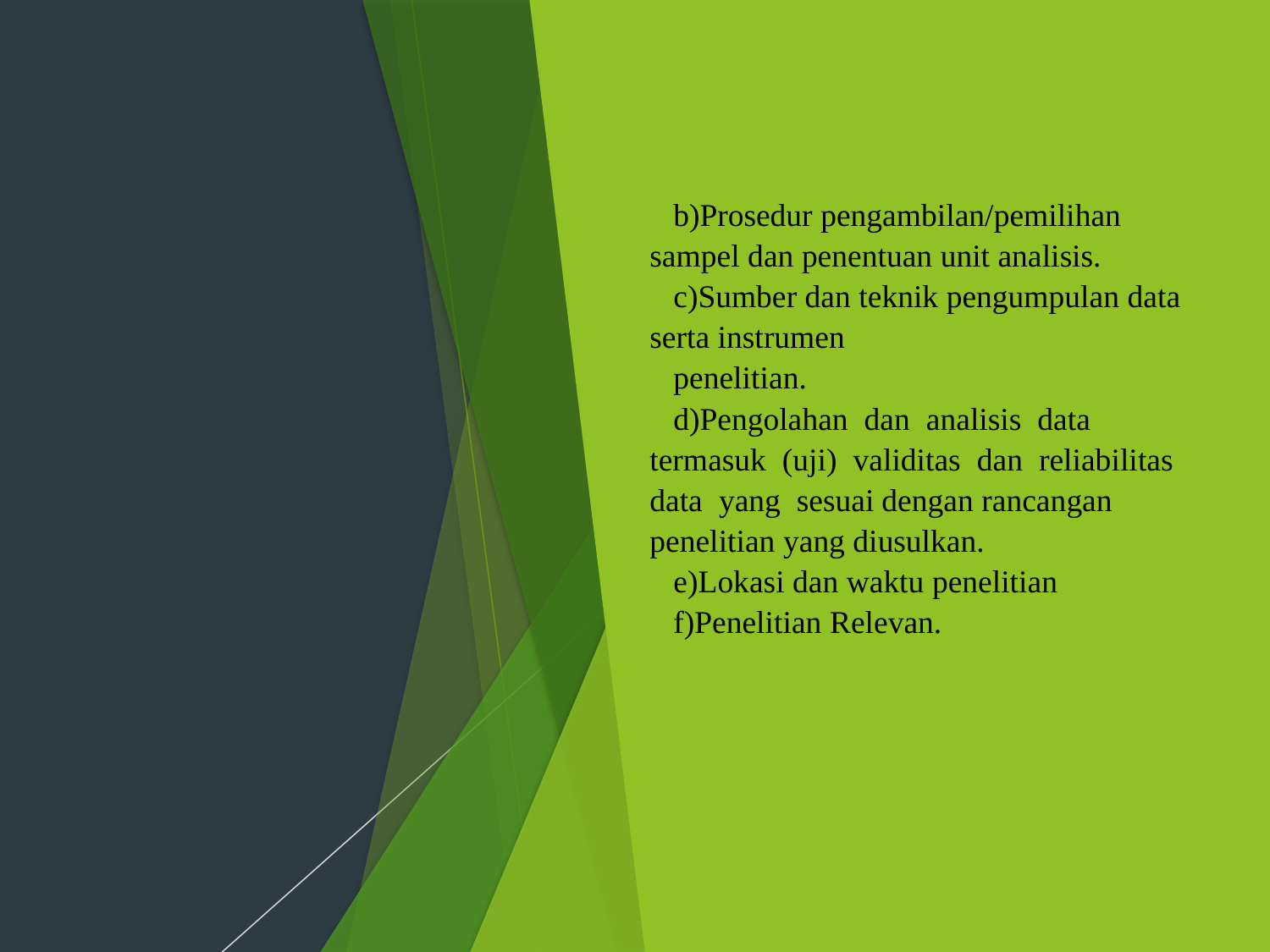

#
b)Prosedur pengambilan/pemilihan sampel dan penentuan unit analisis.
c)Sumber dan teknik pengumpulan data serta instrumen
penelitian.
d)Pengolahan  dan  analisis  data  termasuk  (uji)  validitas  dan  reliabilitas  data  yang  sesuai dengan rancangan penelitian yang diusulkan.
e)Lokasi dan waktu penelitian
f)Penelitian Relevan.